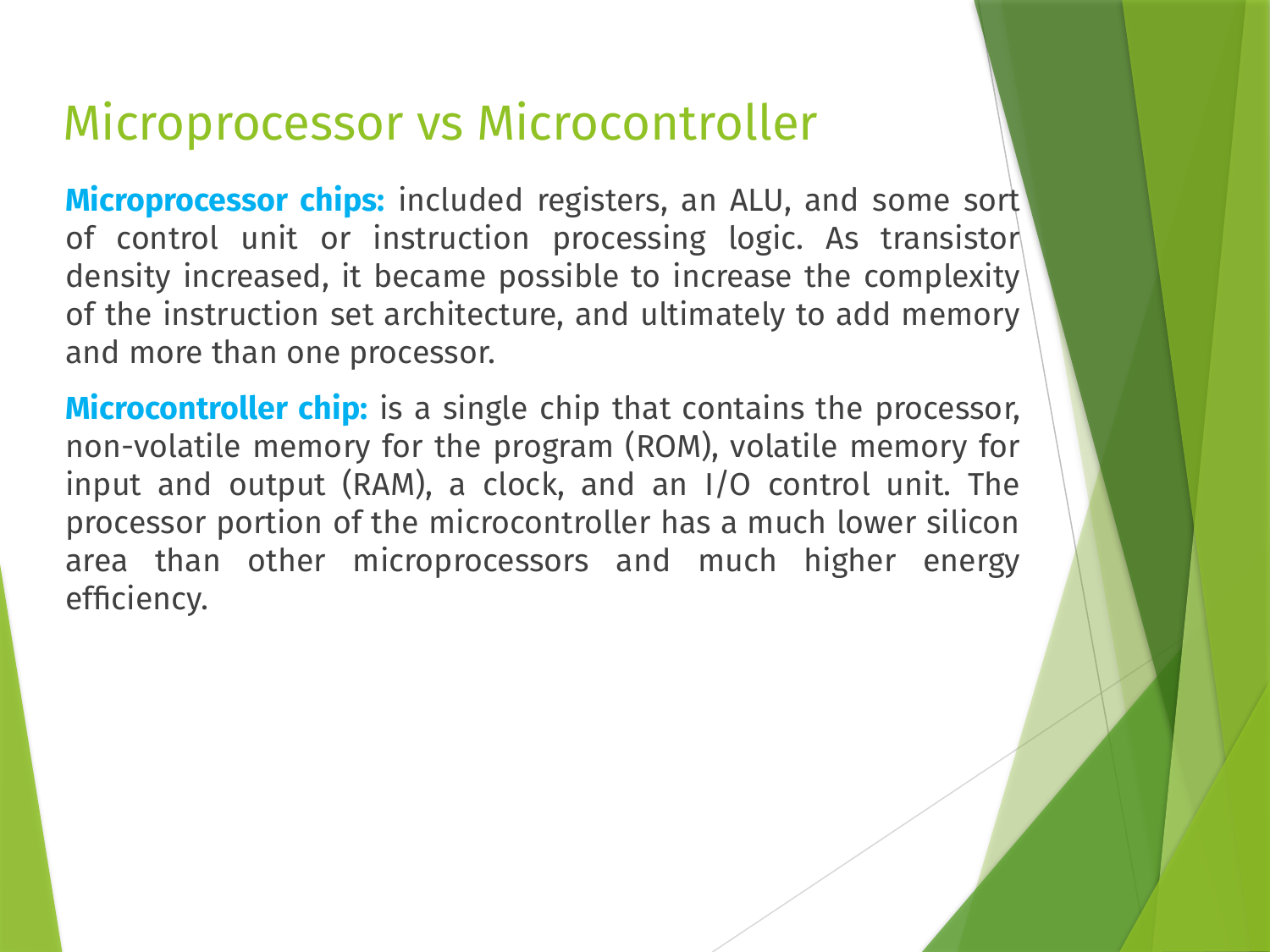

# Microprocessor vs Microcontroller
Microprocessor chips: included registers, an ALU, and some sort of control unit or instruction processing logic. As transistor density increased, it became possible to increase the complexity of the instruction set architecture, and ultimately to add memory and more than one processor.
Microcontroller chip: is a single chip that contains the processor, non-volatile memory for the program (ROM), volatile memory for input and output (RAM), a clock, and an I/O control unit. The processor portion of the microcontroller has a much lower silicon area than other microprocessors and much higher energy efficiency.